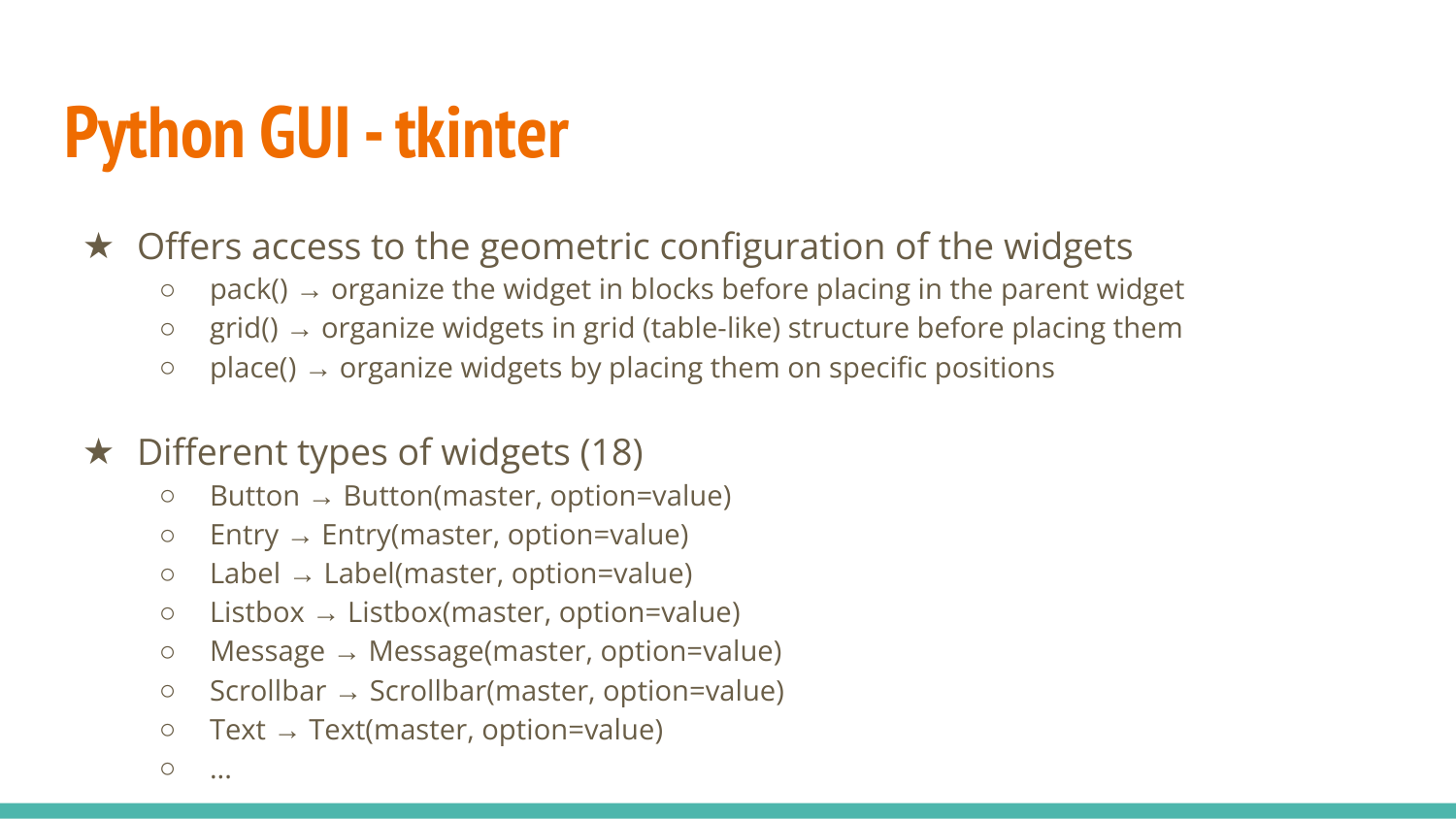

# Python GUI - tkinter

Offers access to the geometric configuration of the widgets
pack() → organize the widget in blocks before placing in the parent widget
grid() → organize widgets in grid (table-like) structure before placing them
place() → organize widgets by placing them on specific positions
Different types of widgets (18)
Button → Button(master, option=value)
Entry → Entry(master, option=value)
Label → Label(master, option=value)
Listbox → Listbox(master, option=value)
Message → Message(master, option=value)
Scrollbar → Scrollbar(master, option=value)
Text → Text(master, option=value)
...